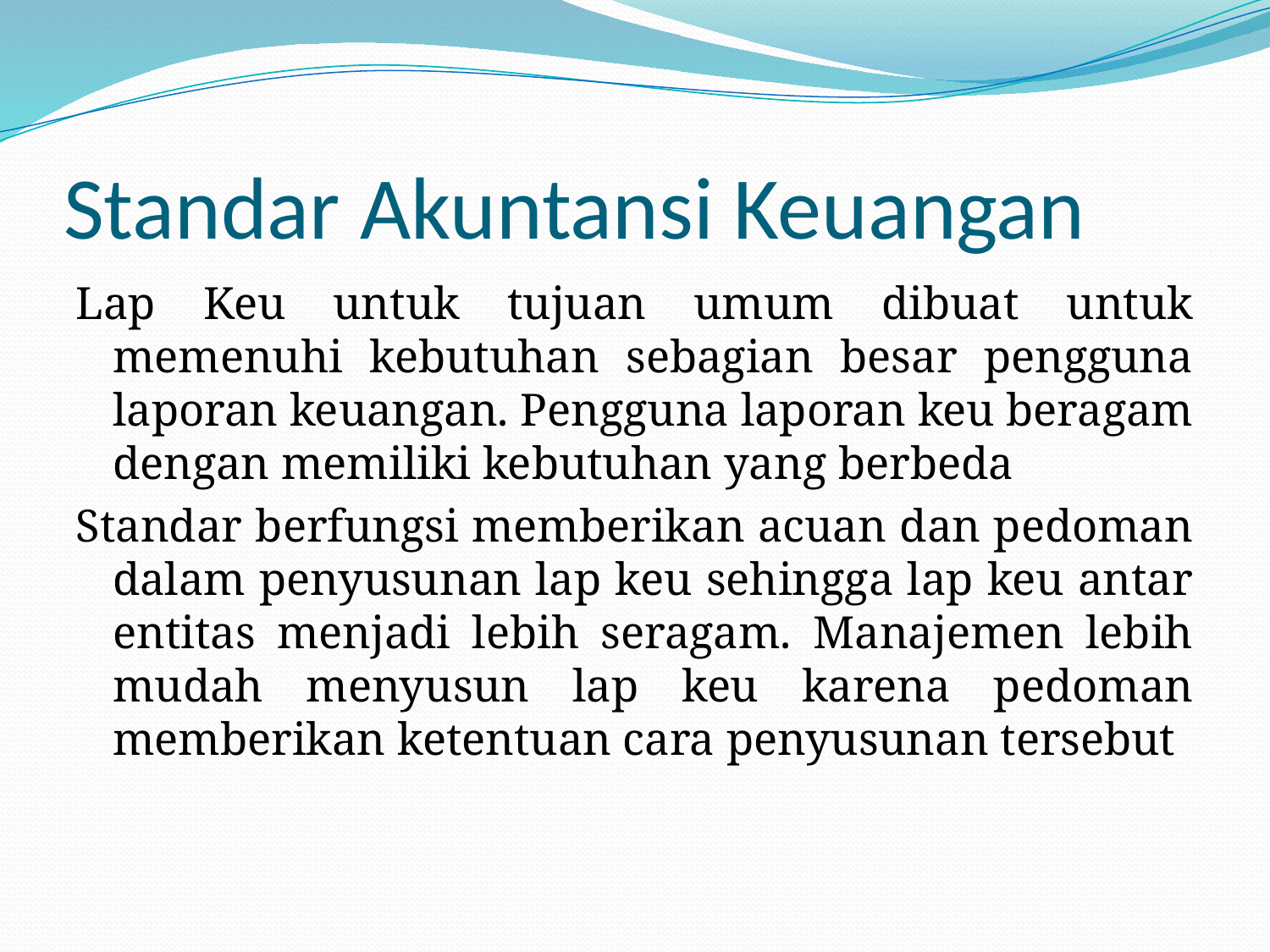

# Standar Akuntansi Keuangan
Lap Keu untuk tujuan umum dibuat untuk memenuhi kebutuhan sebagian besar pengguna laporan keuangan. Pengguna laporan keu beragam dengan memiliki kebutuhan yang berbeda
Standar berfungsi memberikan acuan dan pedoman dalam penyusunan lap keu sehingga lap keu antar entitas menjadi lebih seragam. Manajemen lebih mudah menyusun lap keu karena pedoman memberikan ketentuan cara penyusunan tersebut